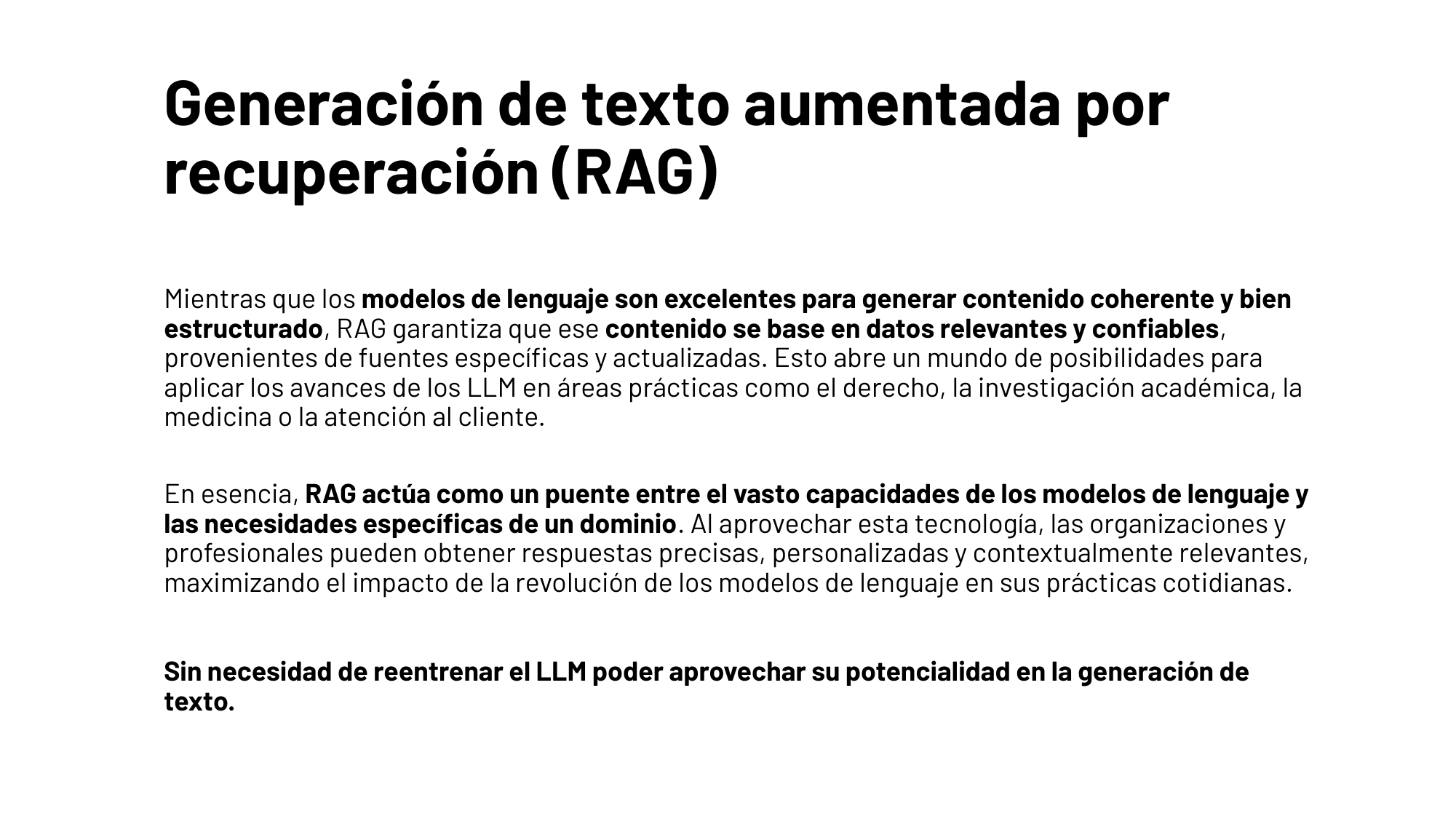

# Generación de texto aumentada por recuperación (RAG)
Mientras que los modelos de lenguaje son excelentes para generar contenido coherente y bien estructurado, RAG garantiza que ese contenido se base en datos relevantes y confiables, provenientes de fuentes específicas y actualizadas. Esto abre un mundo de posibilidades para aplicar los avances de los LLM en áreas prácticas como el derecho, la investigación académica, la medicina o la atención al cliente.
En esencia, RAG actúa como un puente entre el vasto capacidades de los modelos de lenguaje y las necesidades específicas de un dominio. Al aprovechar esta tecnología, las organizaciones y profesionales pueden obtener respuestas precisas, personalizadas y contextualmente relevantes, maximizando el impacto de la revolución de los modelos de lenguaje en sus prácticas cotidianas.

Sin necesidad de reentrenar el LLM poder aprovechar su potencialidad en la generación de texto.